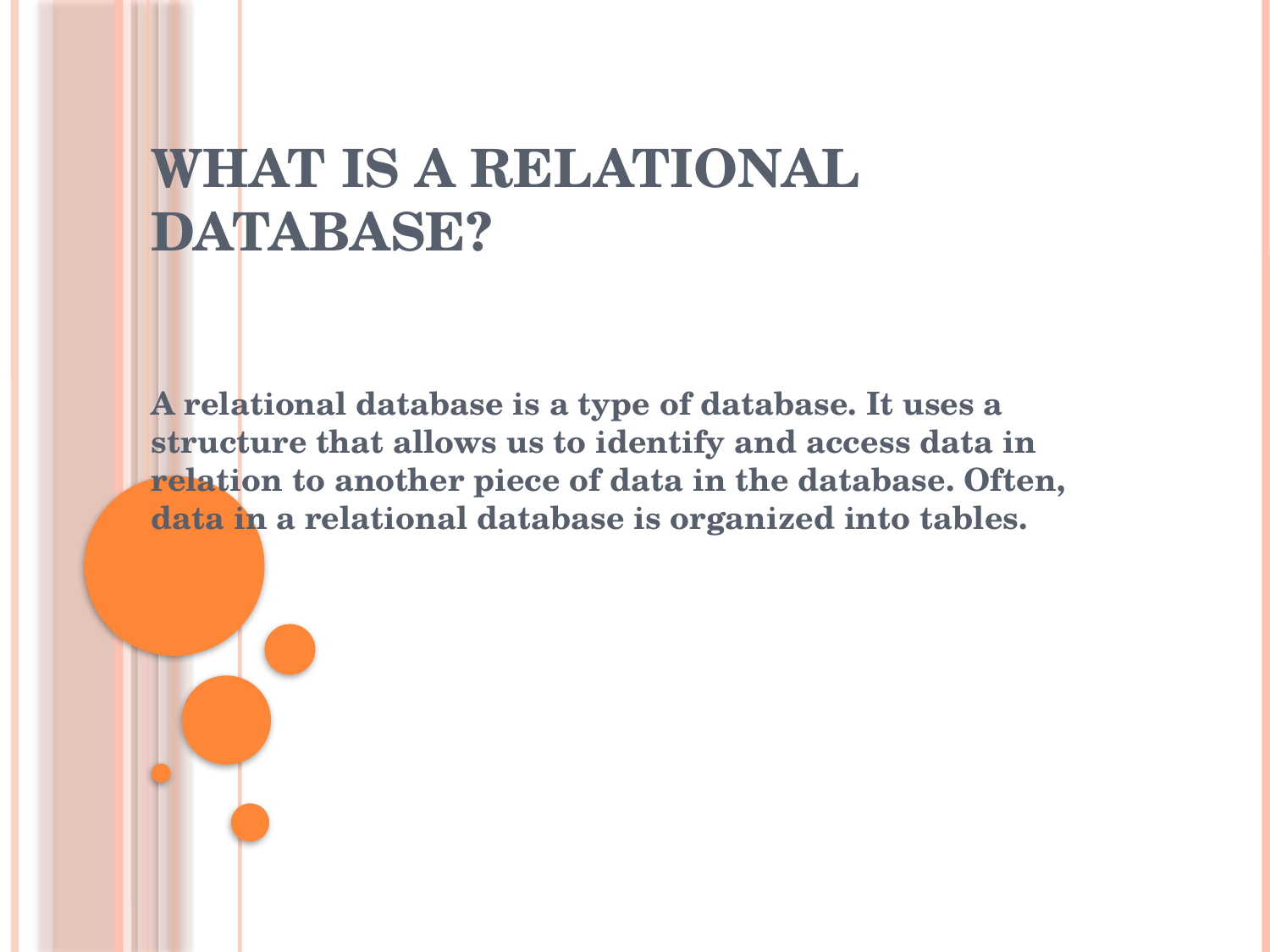

# What is a Relational Database?
A relational database is a type of database. It uses a structure that allows us to identify and access data in relation to another piece of data in the database. Often, data in a relational database is organized into tables.